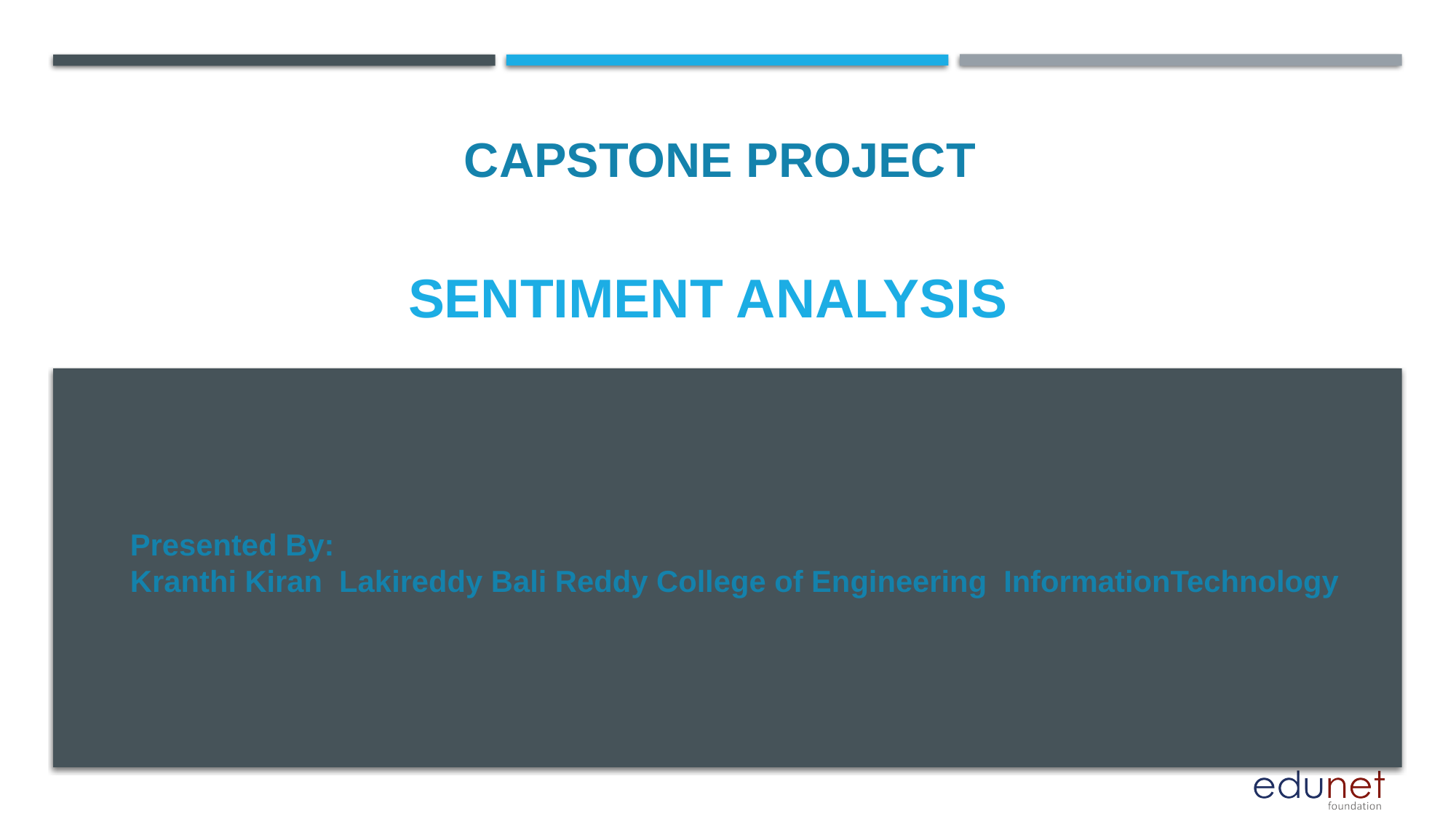

CAPSTONE PROJECT
# Sentiment Analysis
Presented By:
Kranthi Kiran  Lakireddy Bali Reddy College of Engineering  InformationTechnology